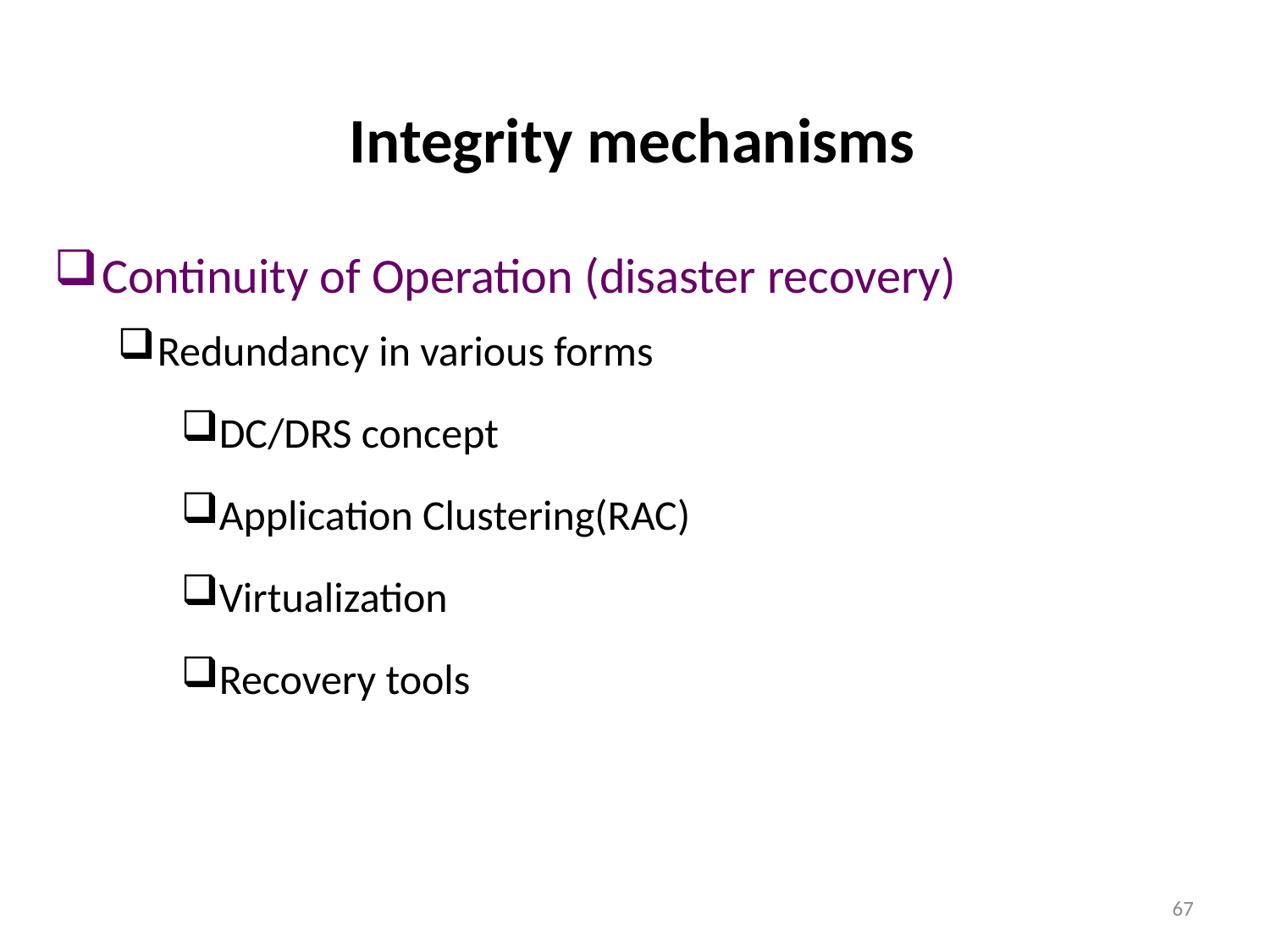

# Integrity mechanisms
Continuity of Operation (disaster recovery)
Redundancy in various forms
DC/DRS concept
Application Clustering(RAC)
Virtualization
Recovery tools

67